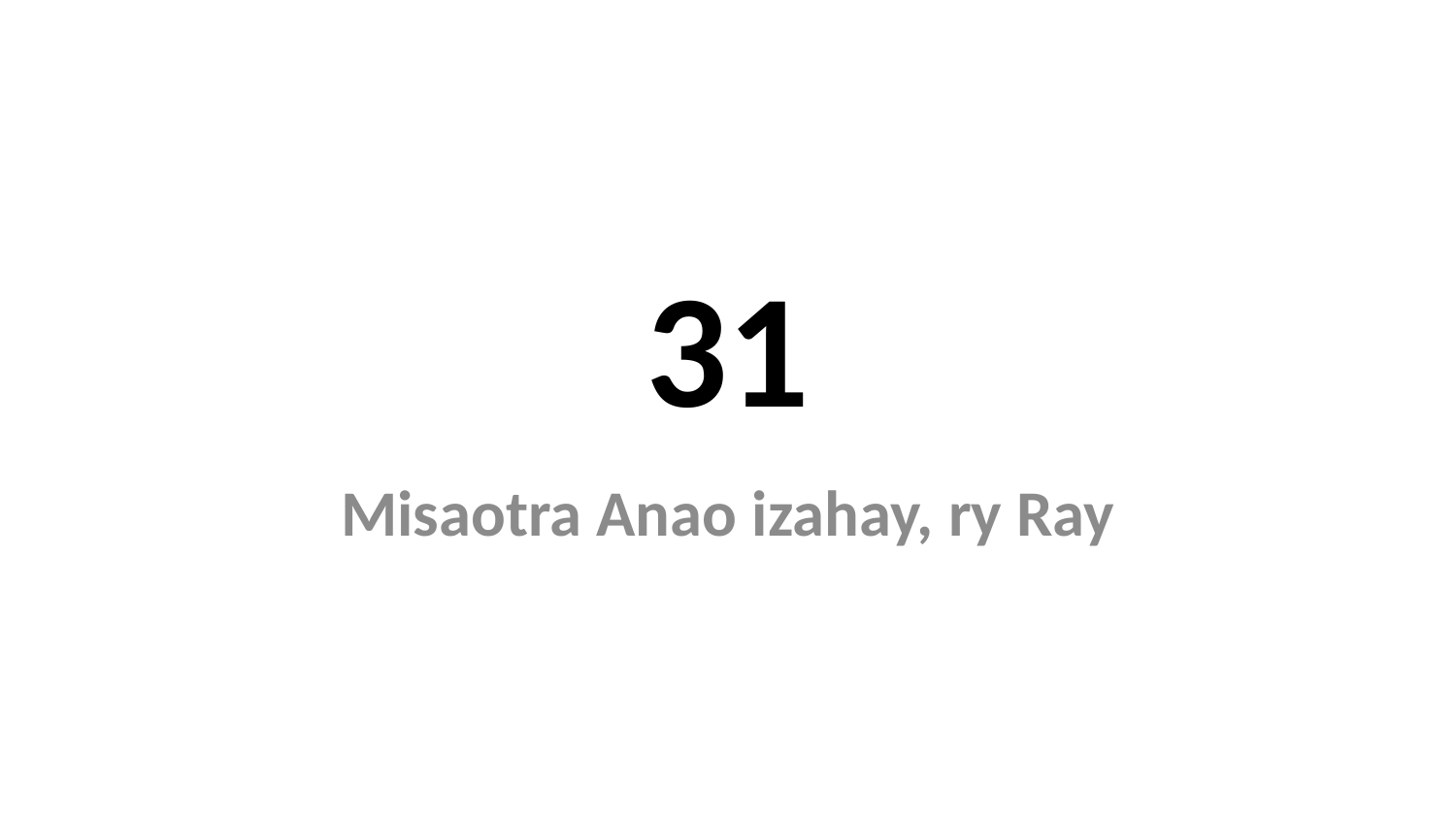

# 31
Misaotra Anao izahay, ry Ray